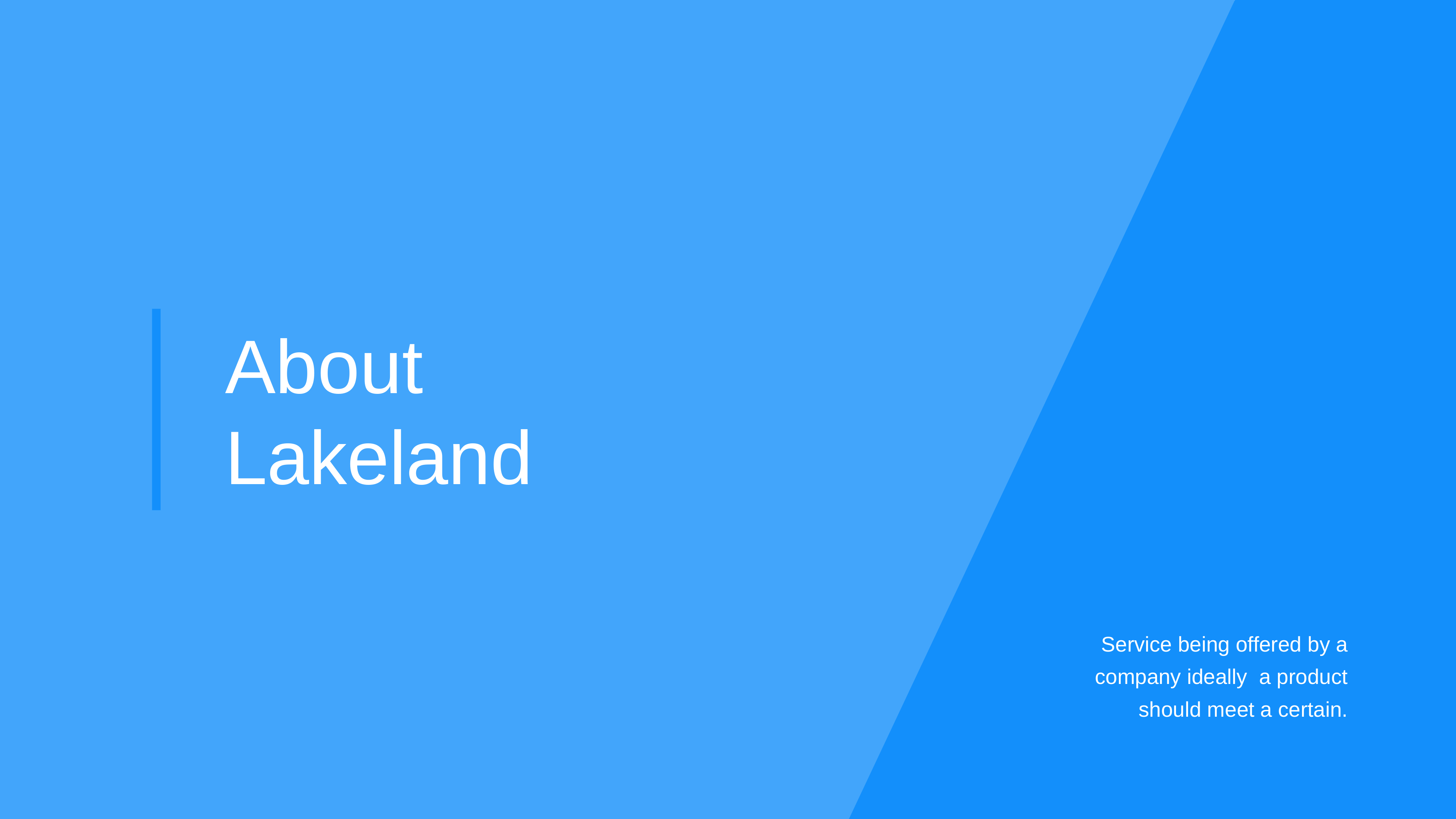

About Lakeland

Service being offered by a company ideally  a product should meet a certain.